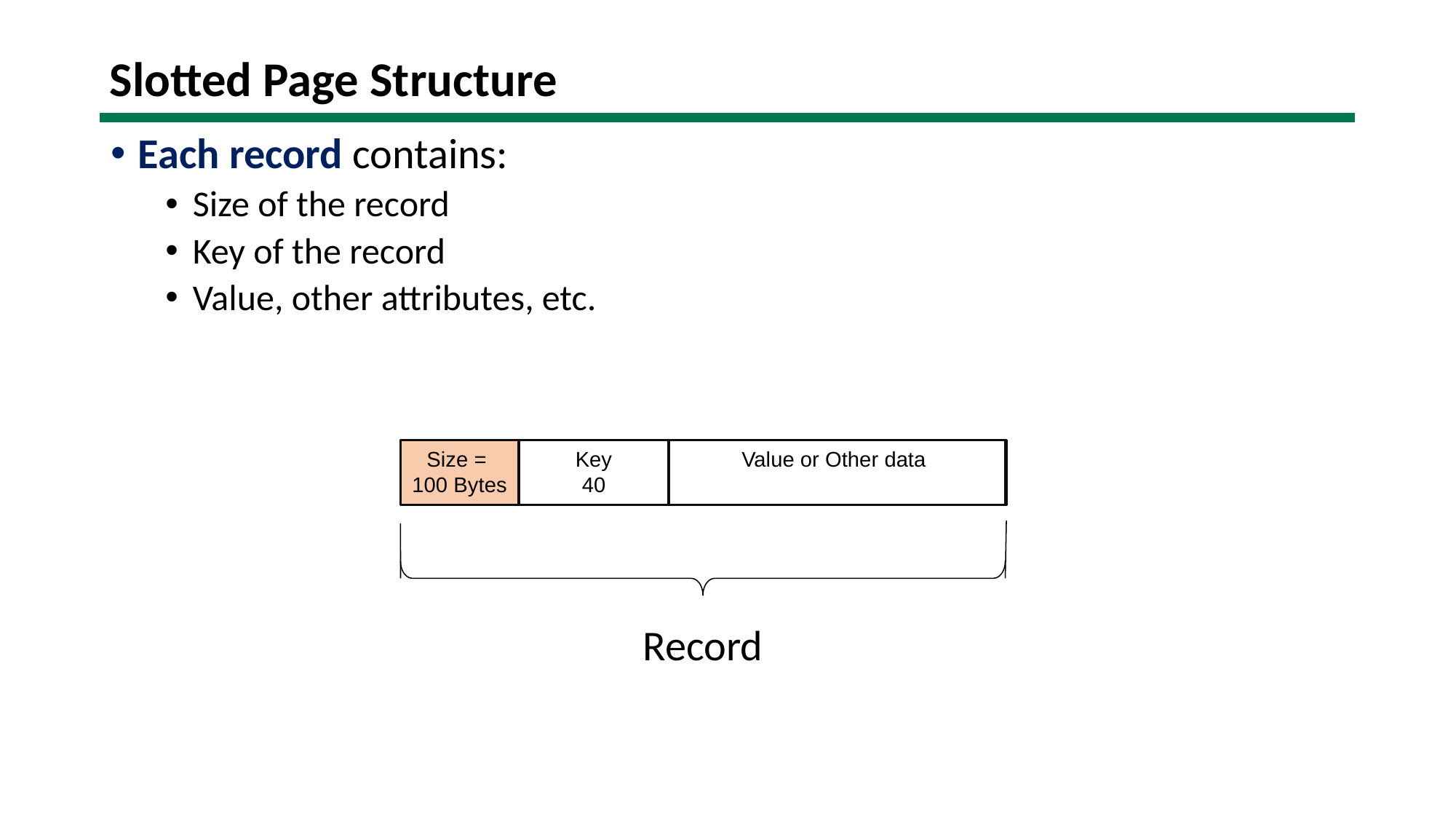

# Slotted Page Structure
Each record contains:
Size of the record
Key of the record
Value, other attributes, etc.
Value or Other data
Key
40
Size =
100 Bytes

Record